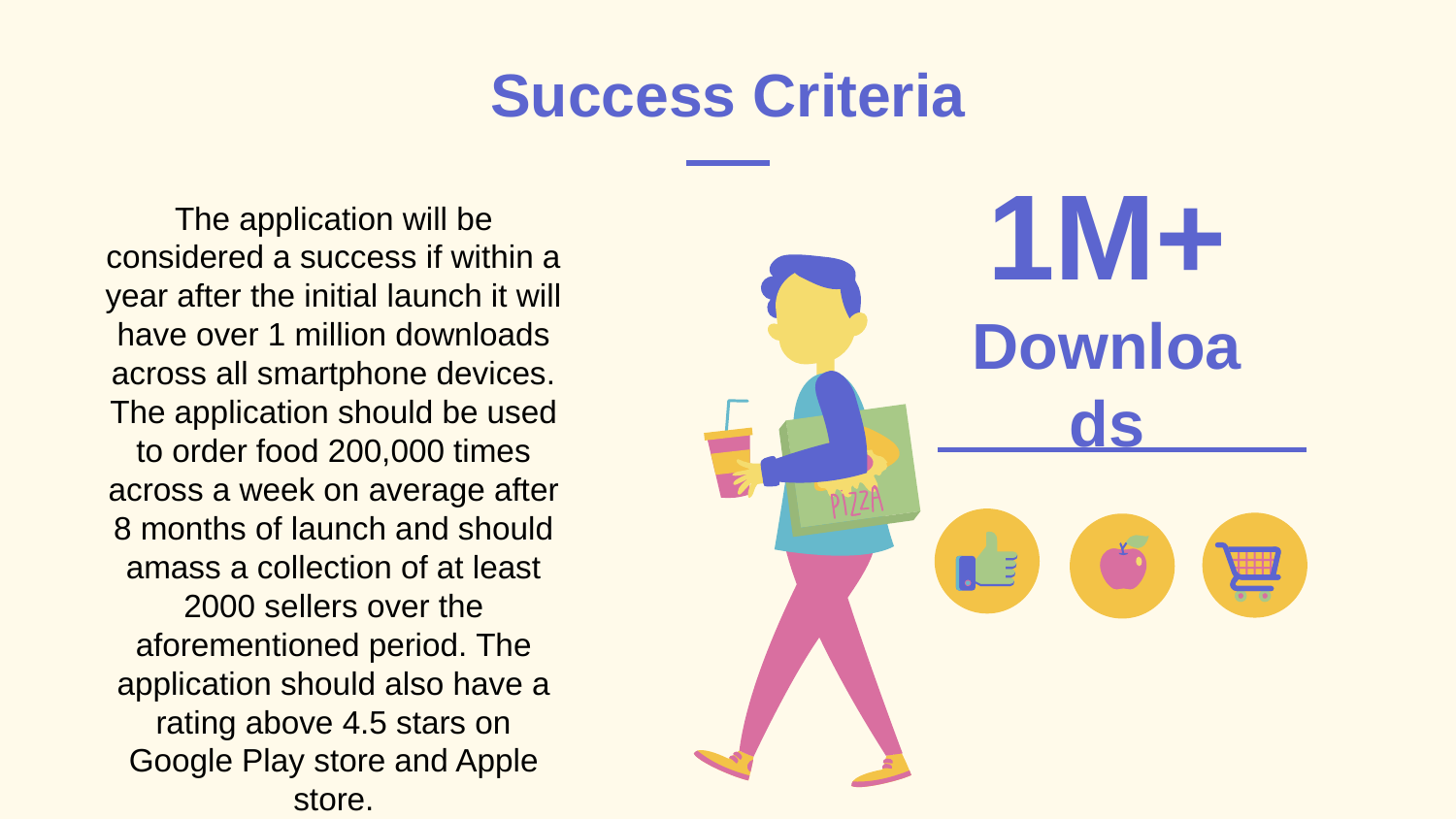

# Success Criteria
The application will be considered a success if within a year after the initial launch it will have over 1 million downloads across all smartphone devices. The application should be used to order food 200,000 times across a week on average after 8 months of launch and should amass a collection of at least 2000 sellers over the aforementioned period. The application should also have a rating above 4.5 stars on Google Play store and Apple store.

1M+ Downloads